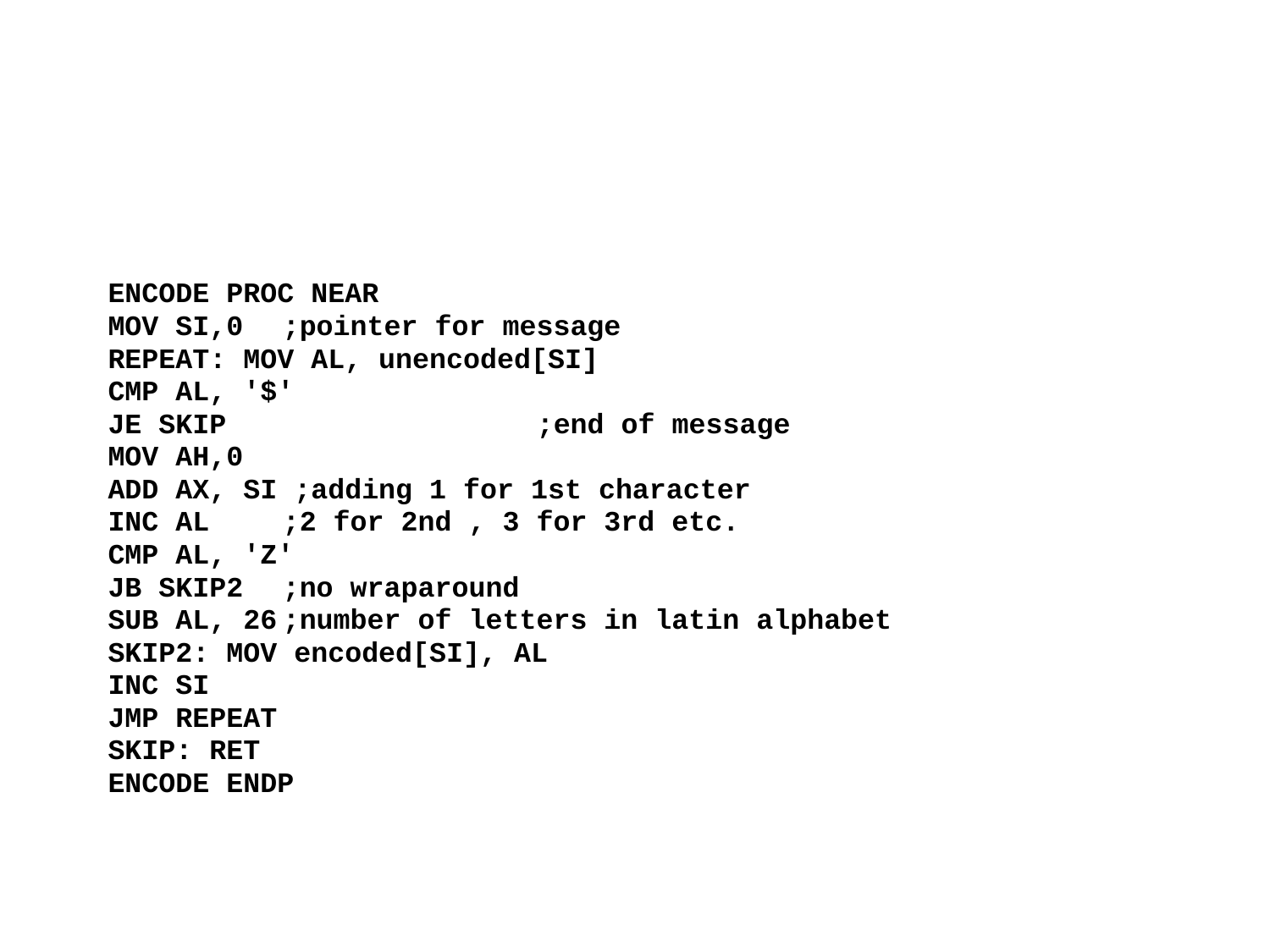

#
ENCODE PROC NEAR
MOV SI,0	;pointer for message
REPEAT: MOV AL, unencoded[SI]
CMP AL, '$'
JE SKIP			;end of message
MOV AH,0
ADD AX, SI ;adding 1 for 1st character
INC AL	;2 for 2nd , 3 for 3rd etc.
CMP AL, 'Z'
JB SKIP2	;no wraparound
SUB AL, 26	;number of letters in latin alphabet
SKIP2: MOV encoded[SI], AL
INC SI
JMP REPEAT
SKIP: RET
ENCODE ENDP